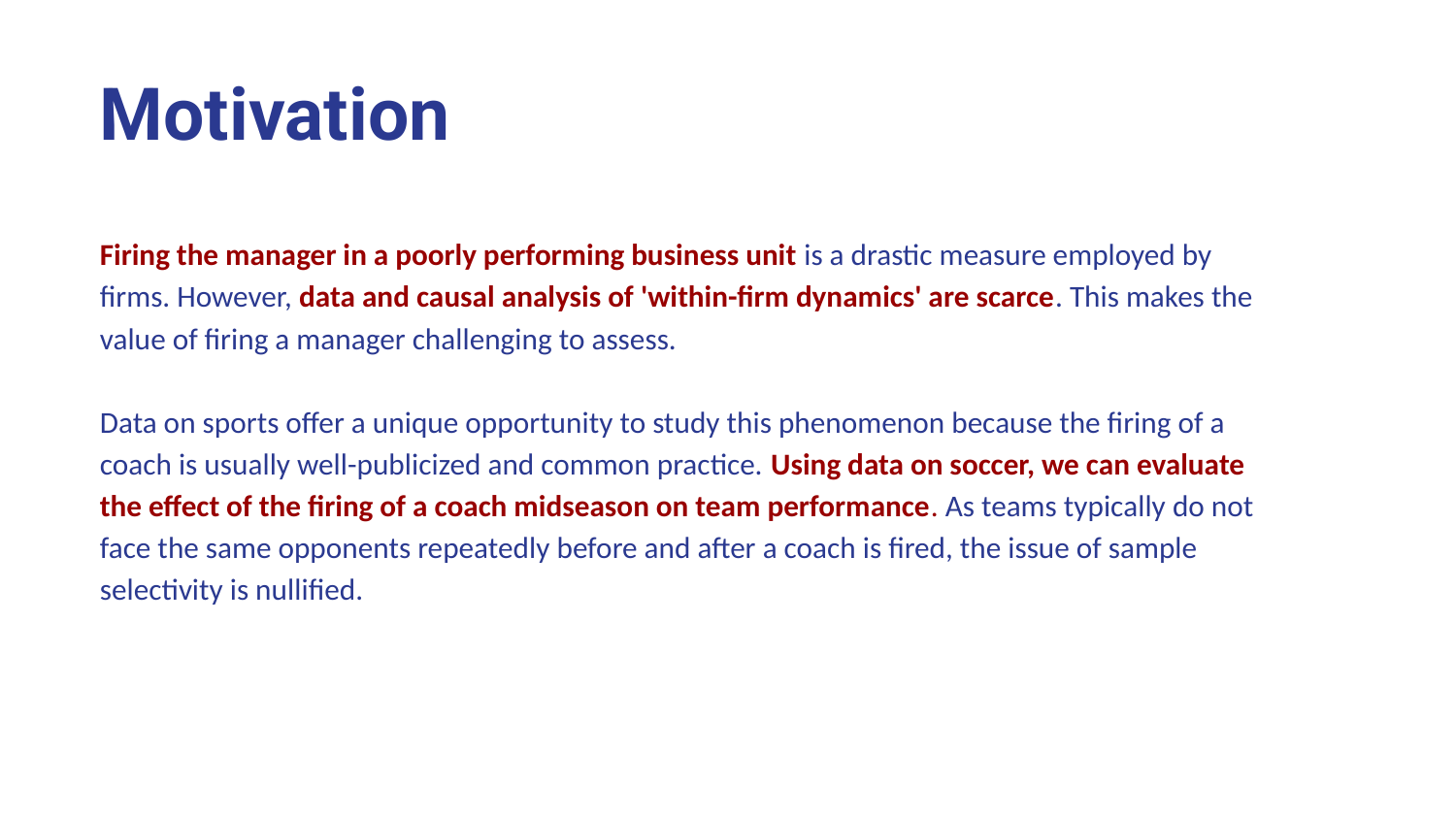

Motivation
Firing the manager in a poorly performing business unit is a drastic measure employed by firms. However, data and causal analysis of 'within-firm dynamics' are scarce. This makes the value of firing a manager challenging to assess.

Data on sports offer a unique opportunity to study this phenomenon because the firing of a coach is usually well-publicized and common practice. Using data on soccer, we can evaluate the effect of the firing of a coach midseason on team performance. As teams typically do not face the same opponents repeatedly before and after a coach is fired, the issue of sample selectivity is nullified.